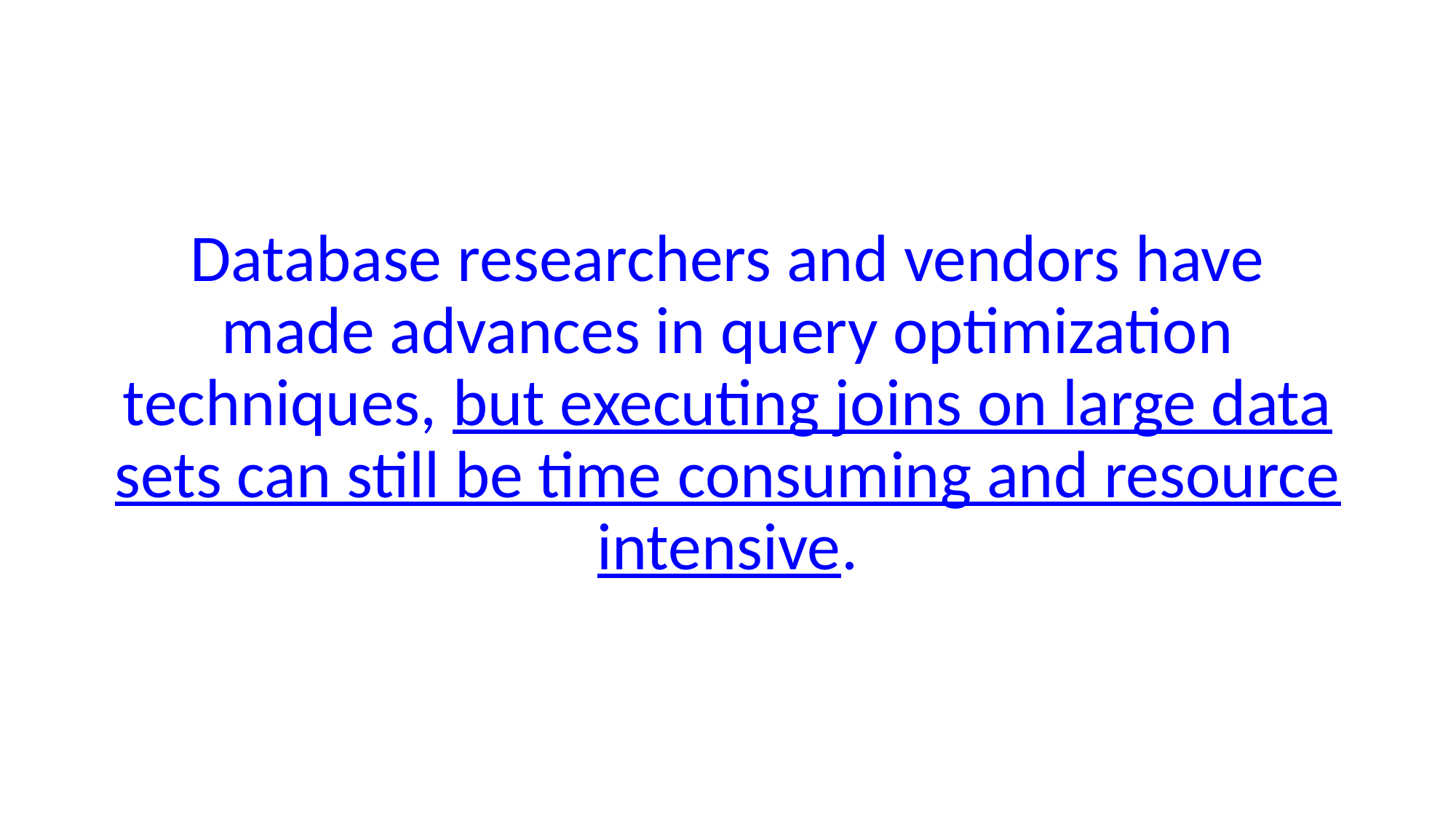

#
Database researchers and vendors have made advances in query optimization techniques, but executing joins on large data sets can still be time consuming and resource intensive.